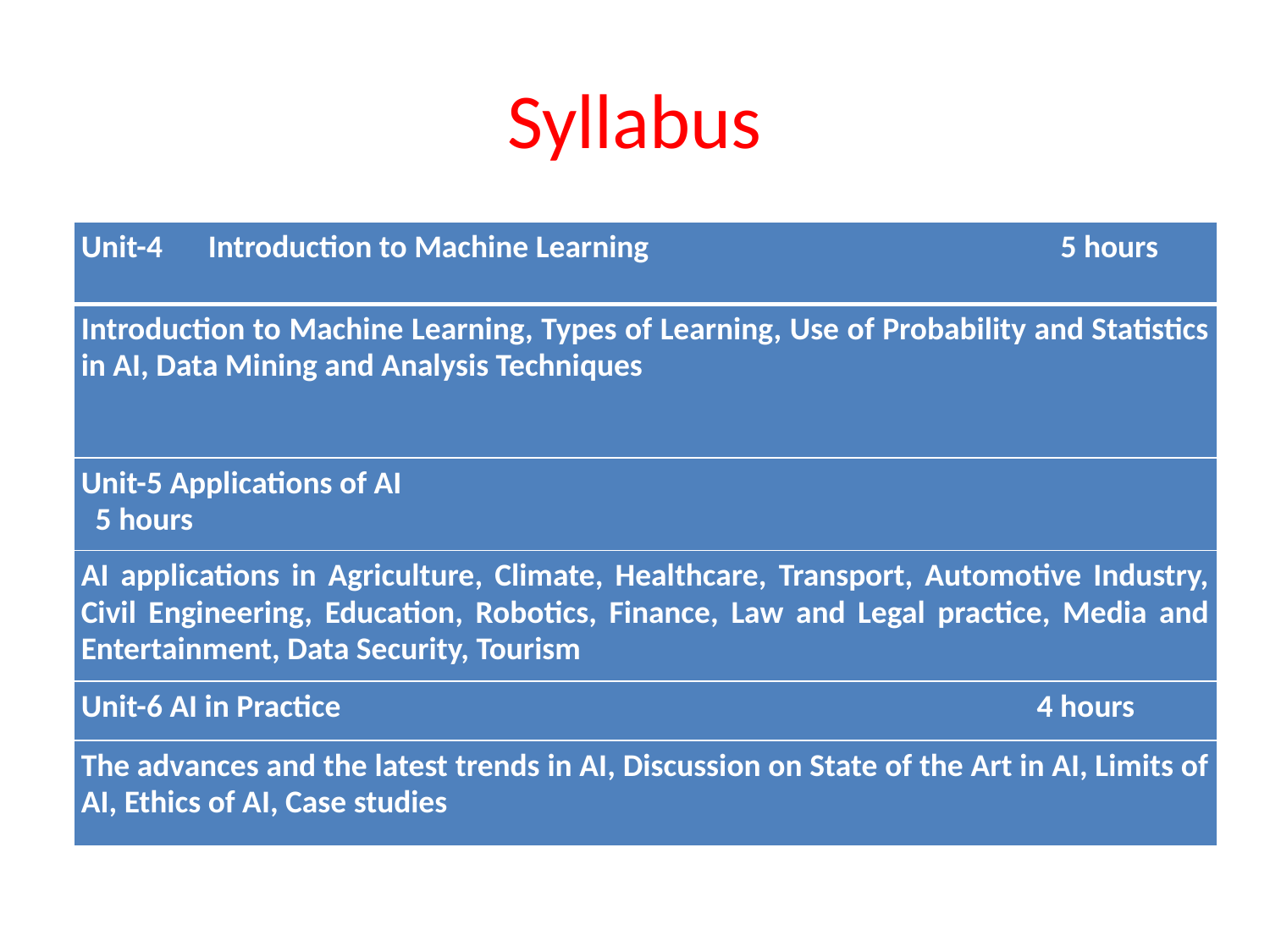

# Syllabus
| Unit-4 Introduction to Machine Learning 5 hours |
| --- |
| Introduction to Machine Learning, Types of Learning, Use of Probability and Statistics in AI, Data Mining and Analysis Techniques |
| Unit-5 Applications of AI 5 hours |
| AI applications in Agriculture, Climate, Healthcare, Transport, Automotive Industry, Civil Engineering, Education, Robotics, Finance, Law and Legal practice, Media and Entertainment, Data Security, Tourism |
| Unit-6 AI in Practice 4 hours |
| The advances and the latest trends in AI, Discussion on State of the Art in AI, Limits of AI, Ethics of AI, Case studies |